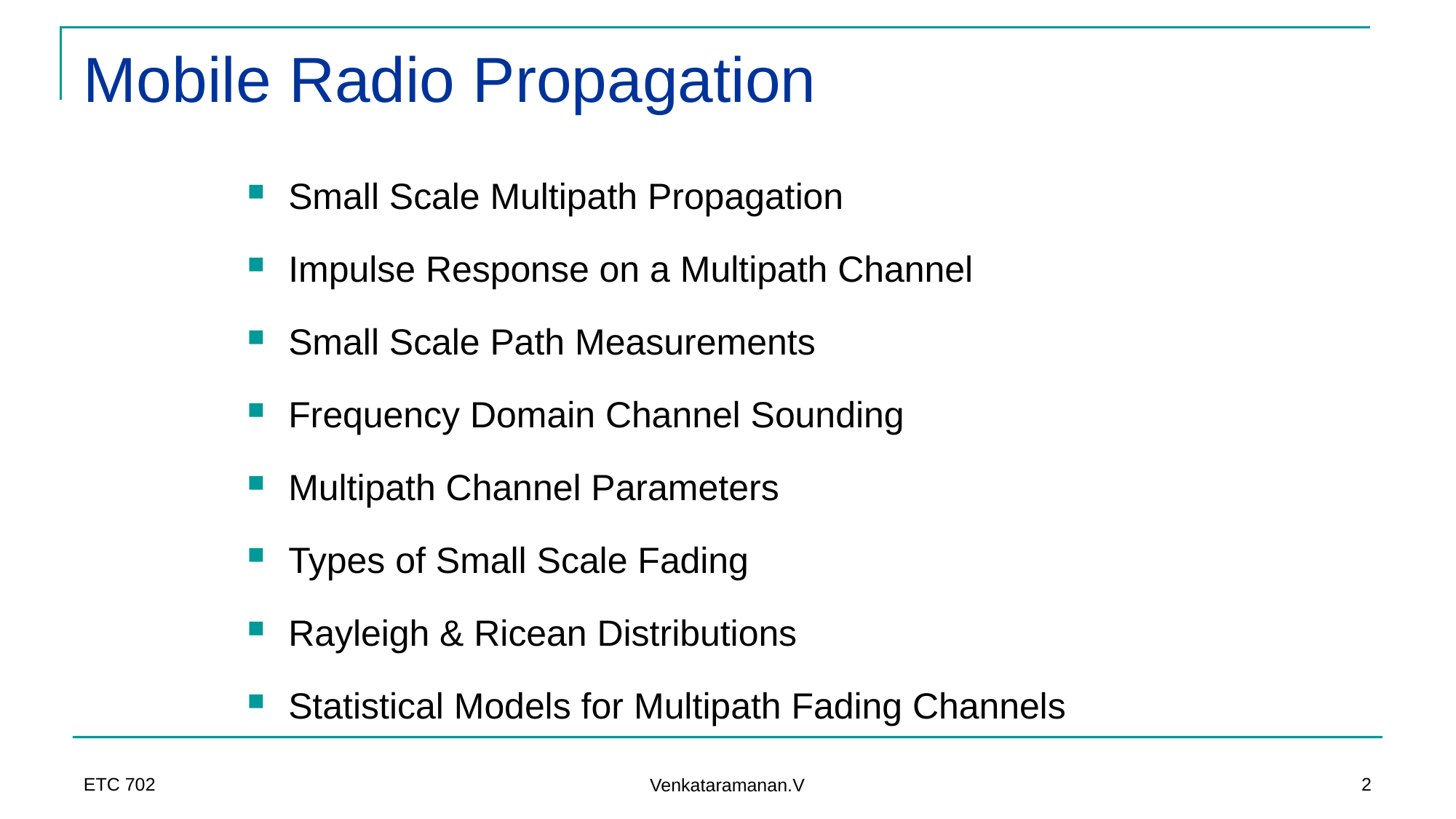

# Mobile Radio Propagation
Small Scale Multipath Propagation
Impulse Response on a Multipath Channel
Small Scale Path Measurements
Frequency Domain Channel Sounding
Multipath Channel Parameters
Types of Small Scale Fading
Rayleigh & Ricean Distributions
Statistical Models for Multipath Fading Channels

ETC 702
2
Venkataramanan.V